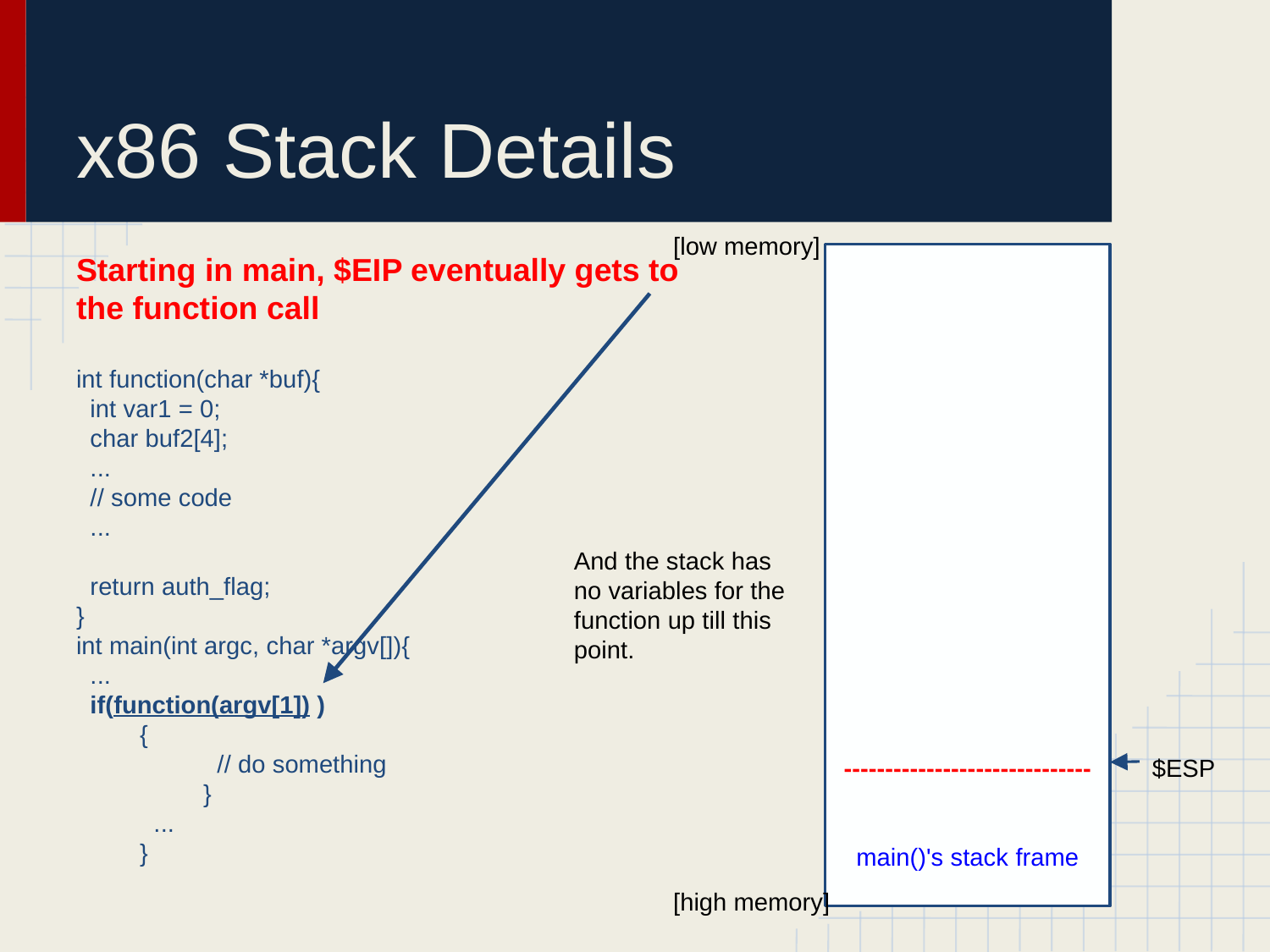

# x86 Stack Details
[low memory]
Starting in main, $EIP eventually gets to
the function call

int function(char *buf){
  int var1 = 0;
  char buf2[4];
  ...
  // some code
  ...

  return auth_flag;
}
int main(int argc, char *argv[]){
  ...
  if(function(argv[1]) )
{
	  // do something
	}
  ...
}

------------------------------

main()'s stack frame

And the stack has no variables for the function up till this point.
$ESP
[high memory]